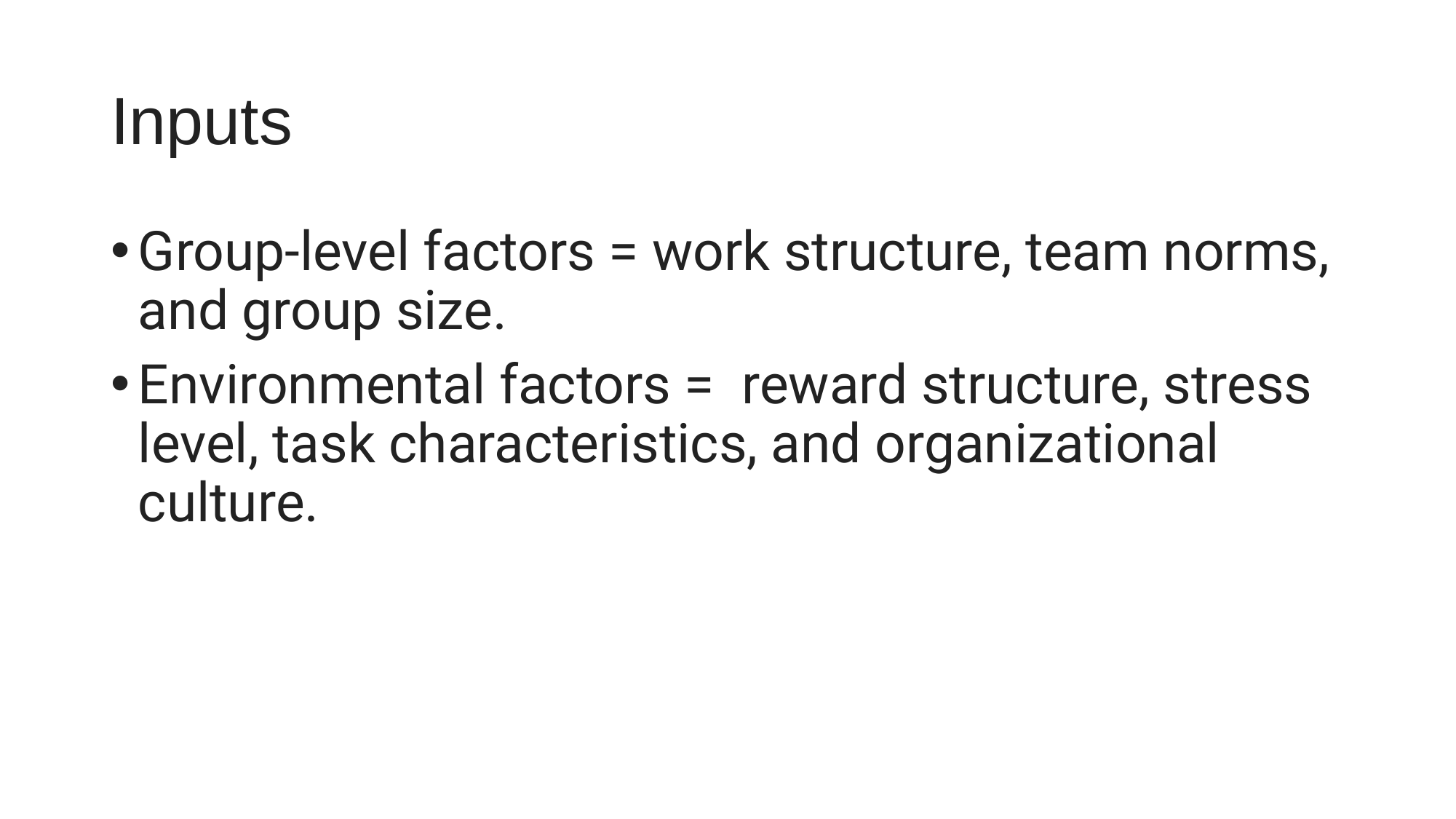

# Inputs
Group-level factors = work structure, team norms, and group size.
Environmental factors =  reward structure, stress level, task characteristics, and organizational culture.